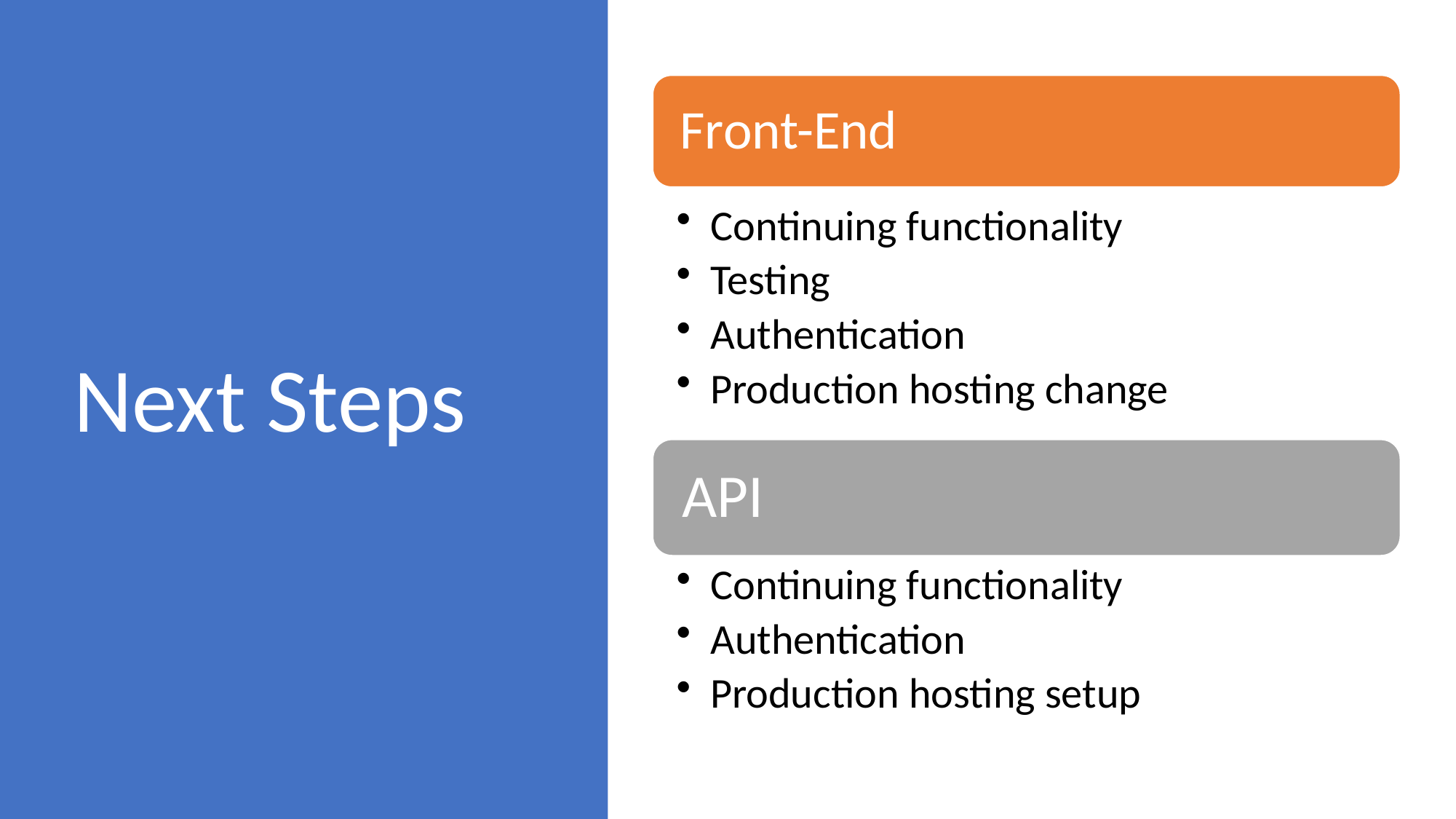

# Next Steps
Front-End
Continuing functionality
Testing
Authentication
Production hosting change
API
Continuing functionality
Authentication
Production hosting setup